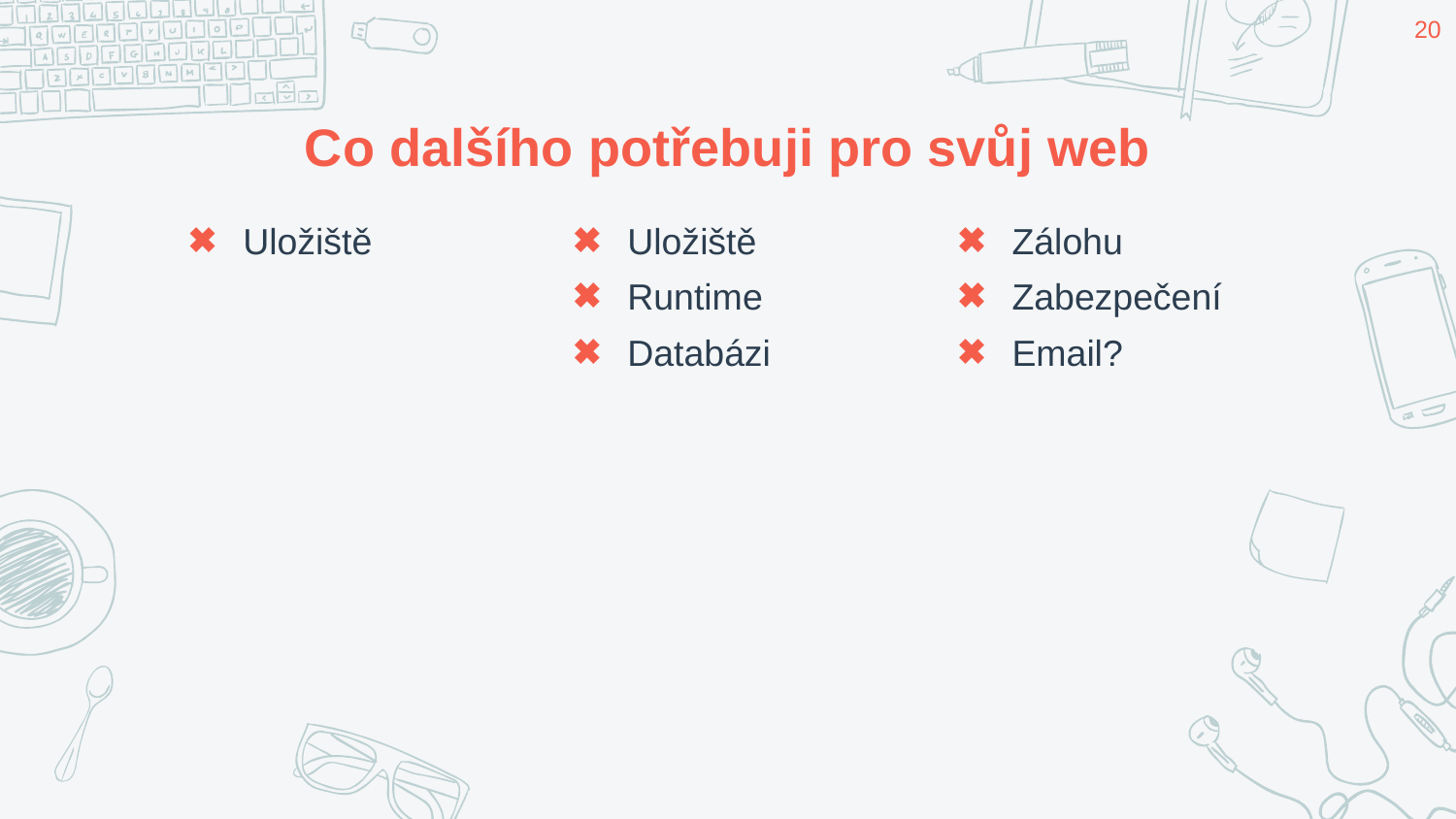

20
# Co dalšího potřebuji pro svůj web
Uložiště
Uložiště
Runtime
Databázi

Zálohu
Zabezpečení
Email?